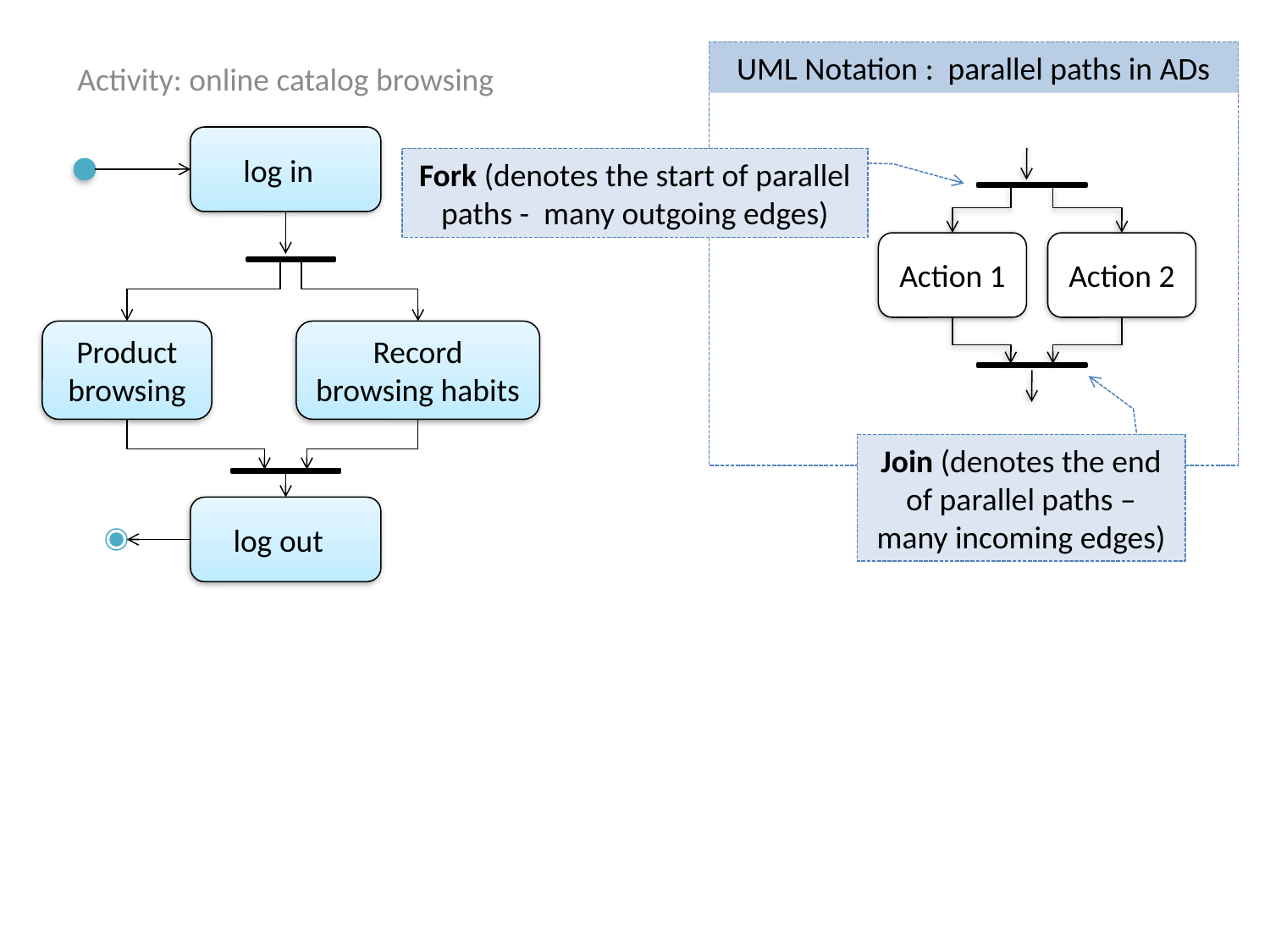

UML Notation :  parallel paths in ADs
Activity: online catalog browsing
log in
Fork (denotes the start of parallel paths -  many outgoing edges)

Action 1
Action 2

Record browsing habits
Product browsing

Join (denotes the end of parallel paths – many incoming edges)

log out